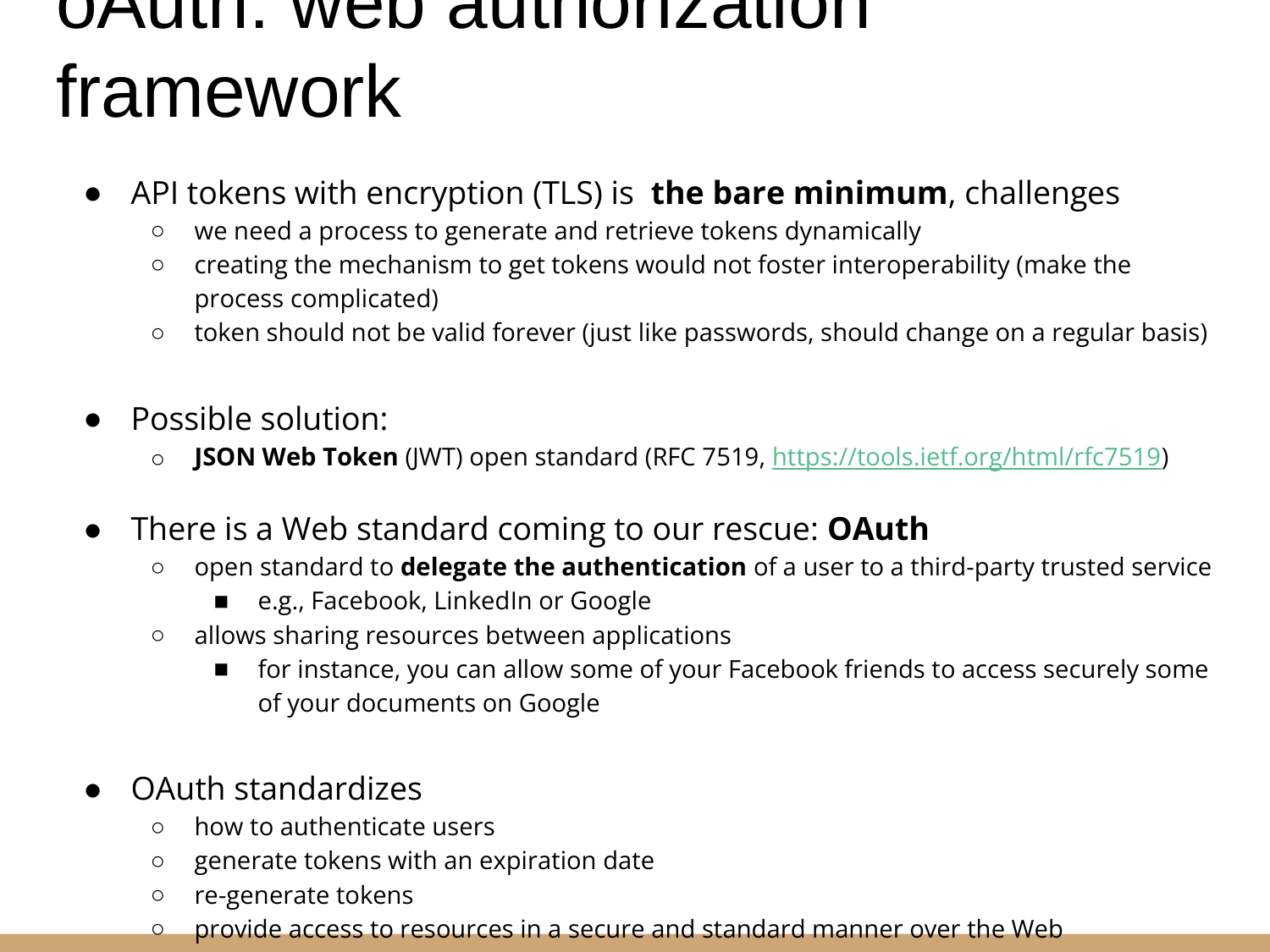

# oAuth: web authorization framework
API tokens with encryption (TLS) is  the bare minimum, challenges
we need a process to generate and retrieve tokens dynamically
creating the mechanism to get tokens would not foster interoperability (make the process complicated)
token should not be valid forever (just like passwords, should change on a regular basis)

Possible solution:
JSON Web Token (JWT) open standard (RFC 7519, https://tools.ietf.org/html/rfc7519)
There is a Web standard coming to our rescue: OAuth
open standard to delegate the authentication of a user to a third-party trusted service
e.g., Facebook, LinkedIn or Google
allows sharing resources between applications
for instance, you can allow some of your Facebook friends to access securely some of your documents on Google

OAuth standardizes
how to authenticate users
generate tokens with an expiration date
re-generate tokens
provide access to resources in a secure and standard manner over the Web